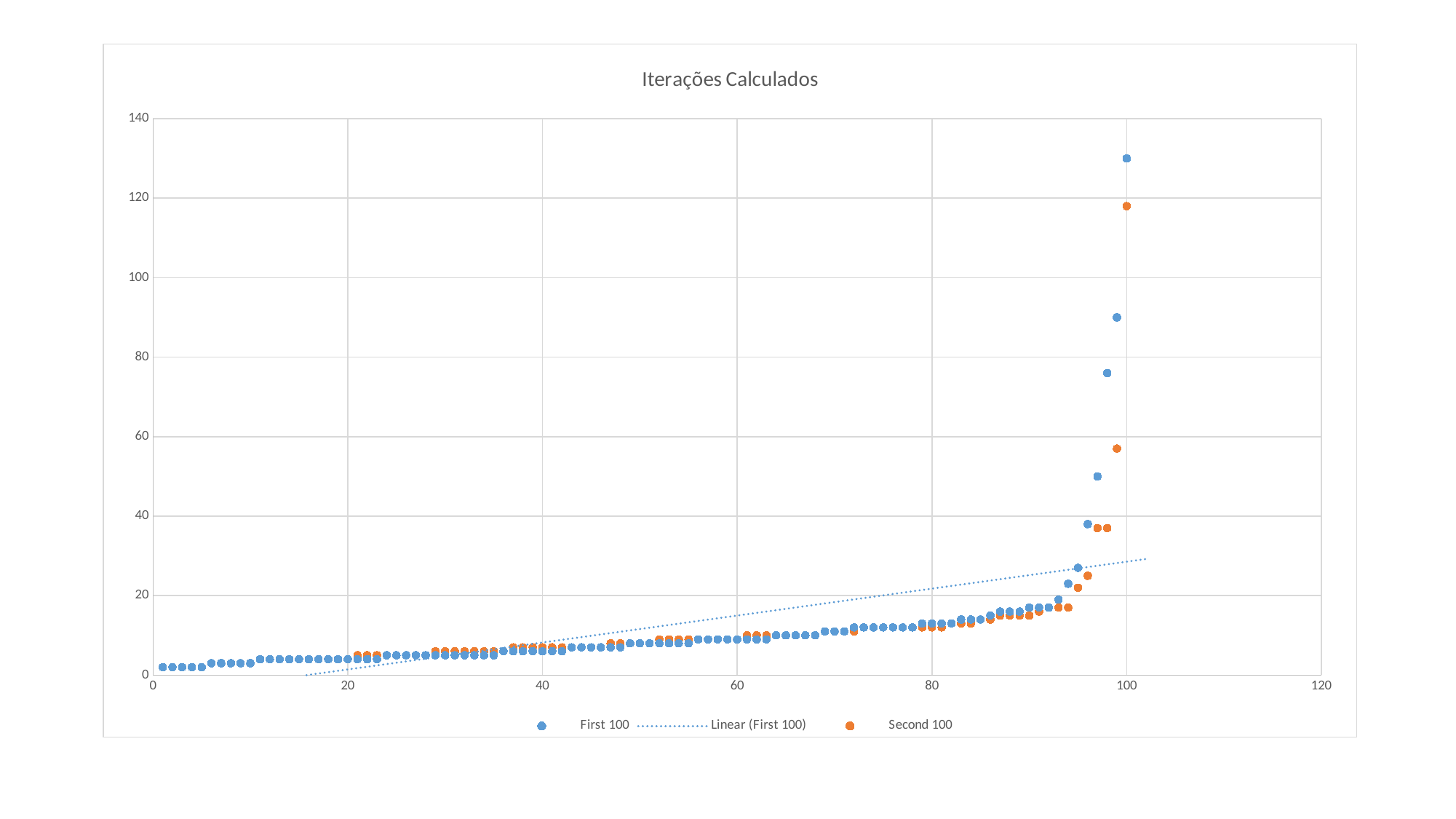

### Chart: Iterações Calculados

| Category | First 100 | Second 100 |
|---|---|---|
#